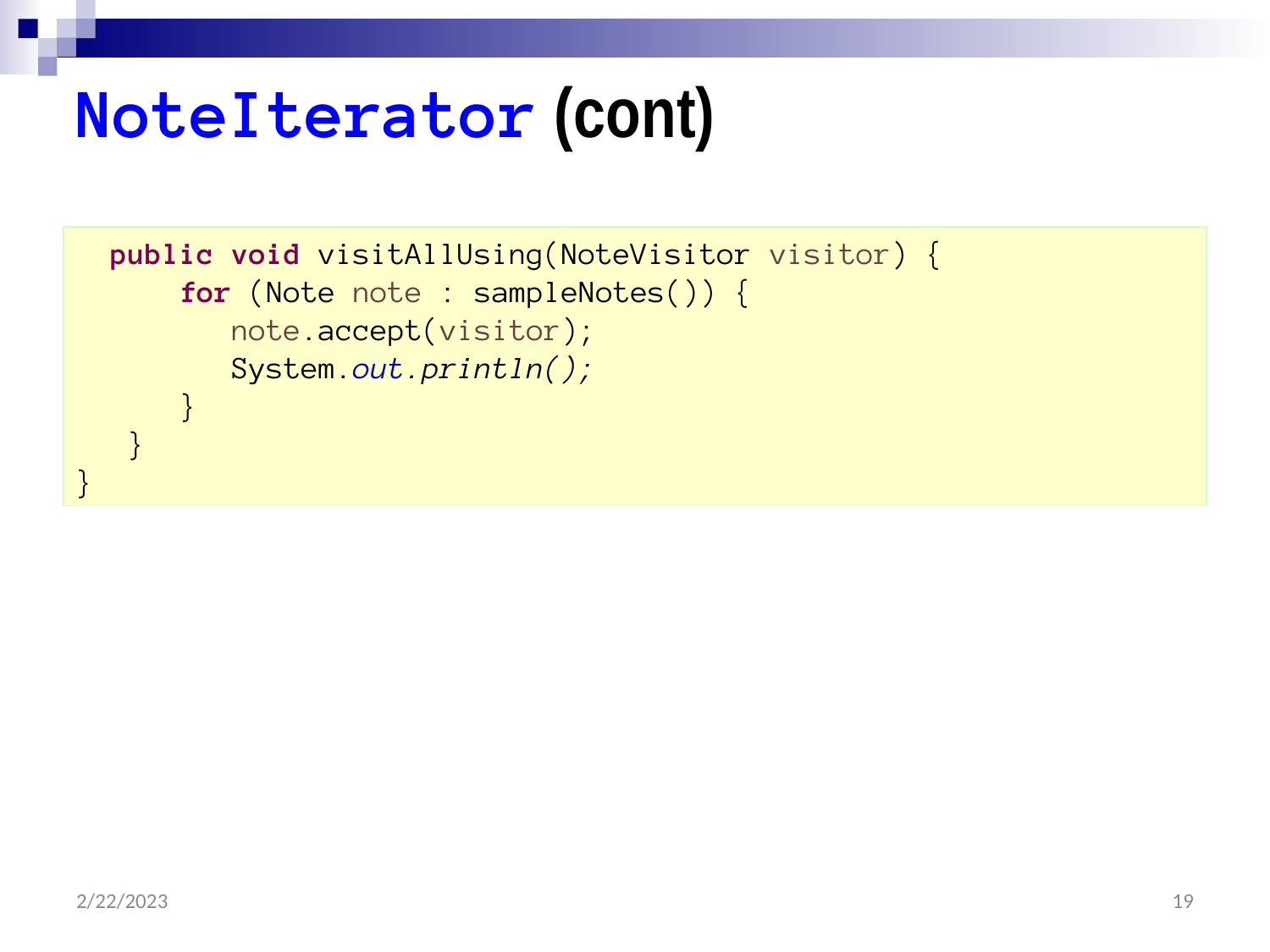

# NoteIterator (cont)
  public void visitAllUsing(NoteVisitor visitor) {
      for (Note note : sampleNotes()) {
         note.accept(visitor);
         System.out.println();
      }
   }
}
2/22/2023
19